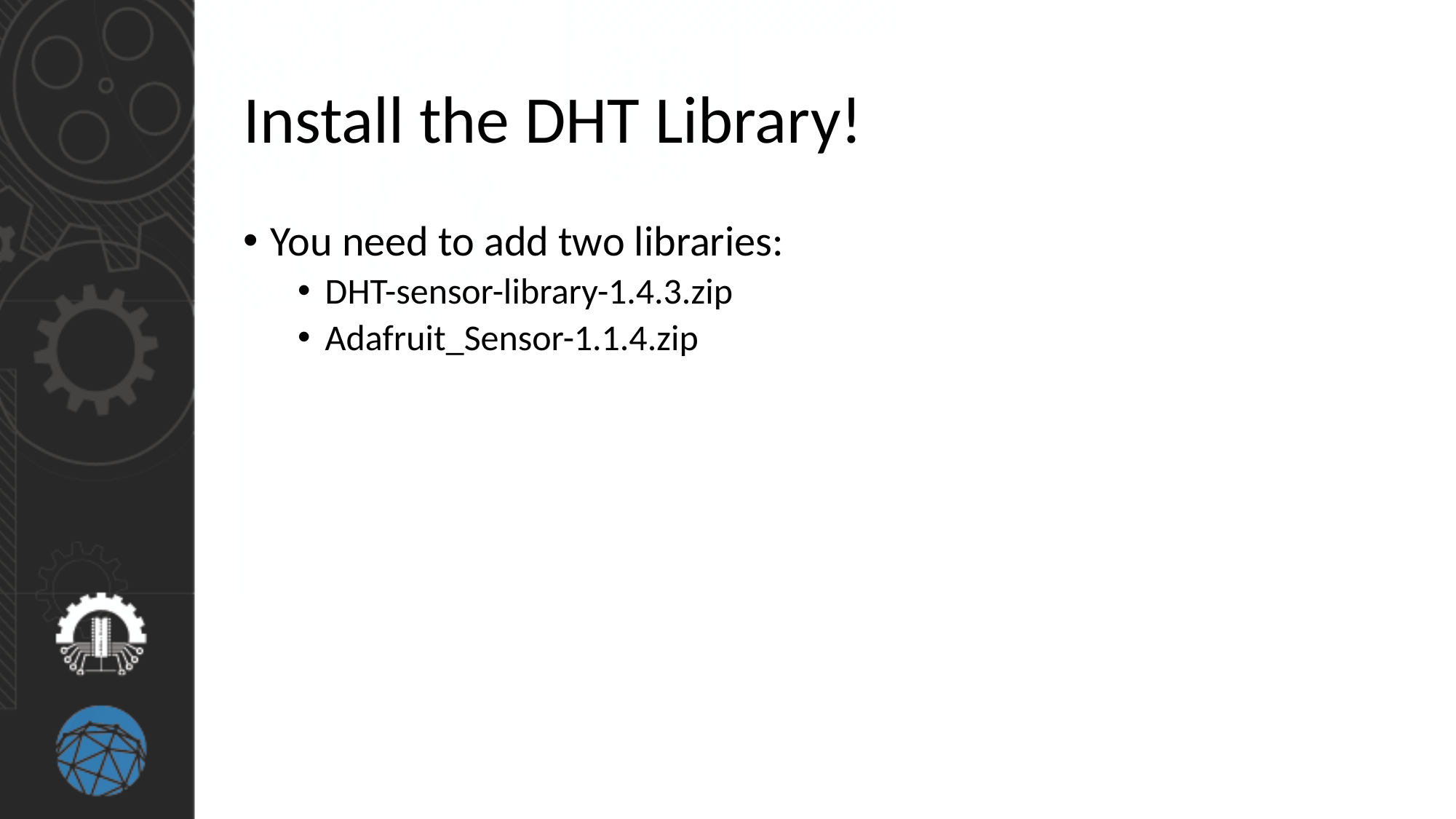

# Install the DHT Library!
You need to add two libraries:
DHT-sensor-library-1.4.3.zip
Adafruit_Sensor-1.1.4.zip